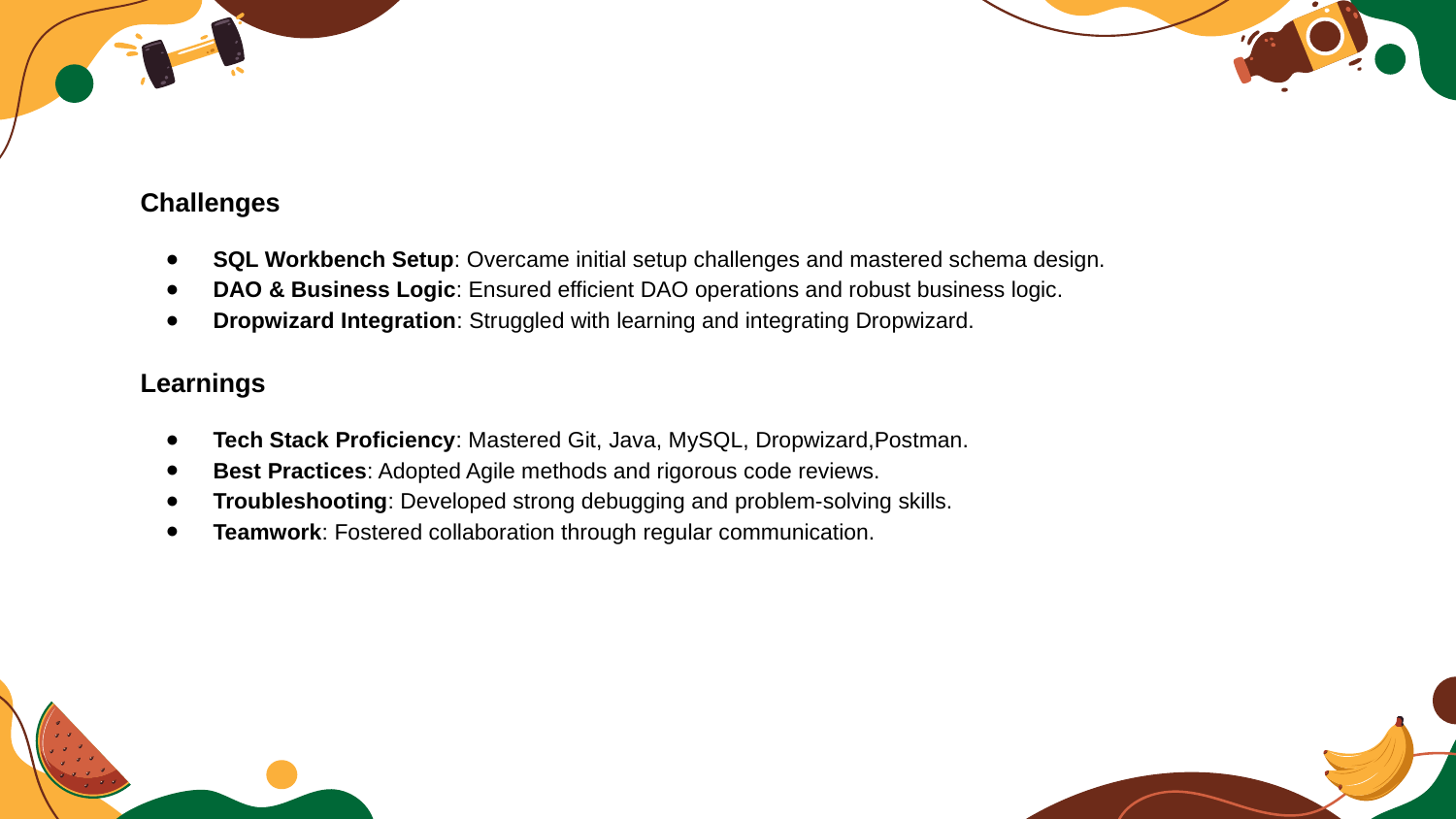

Challenges
SQL Workbench Setup: Overcame initial setup challenges and mastered schema design.
DAO & Business Logic: Ensured efficient DAO operations and robust business logic.
Dropwizard Integration: Struggled with learning and integrating Dropwizard.
Learnings
Tech Stack Proficiency: Mastered Git, Java, MySQL, Dropwizard,Postman.
Best Practices: Adopted Agile methods and rigorous code reviews.
Troubleshooting: Developed strong debugging and problem-solving skills.
Teamwork: Fostered collaboration through regular communication.